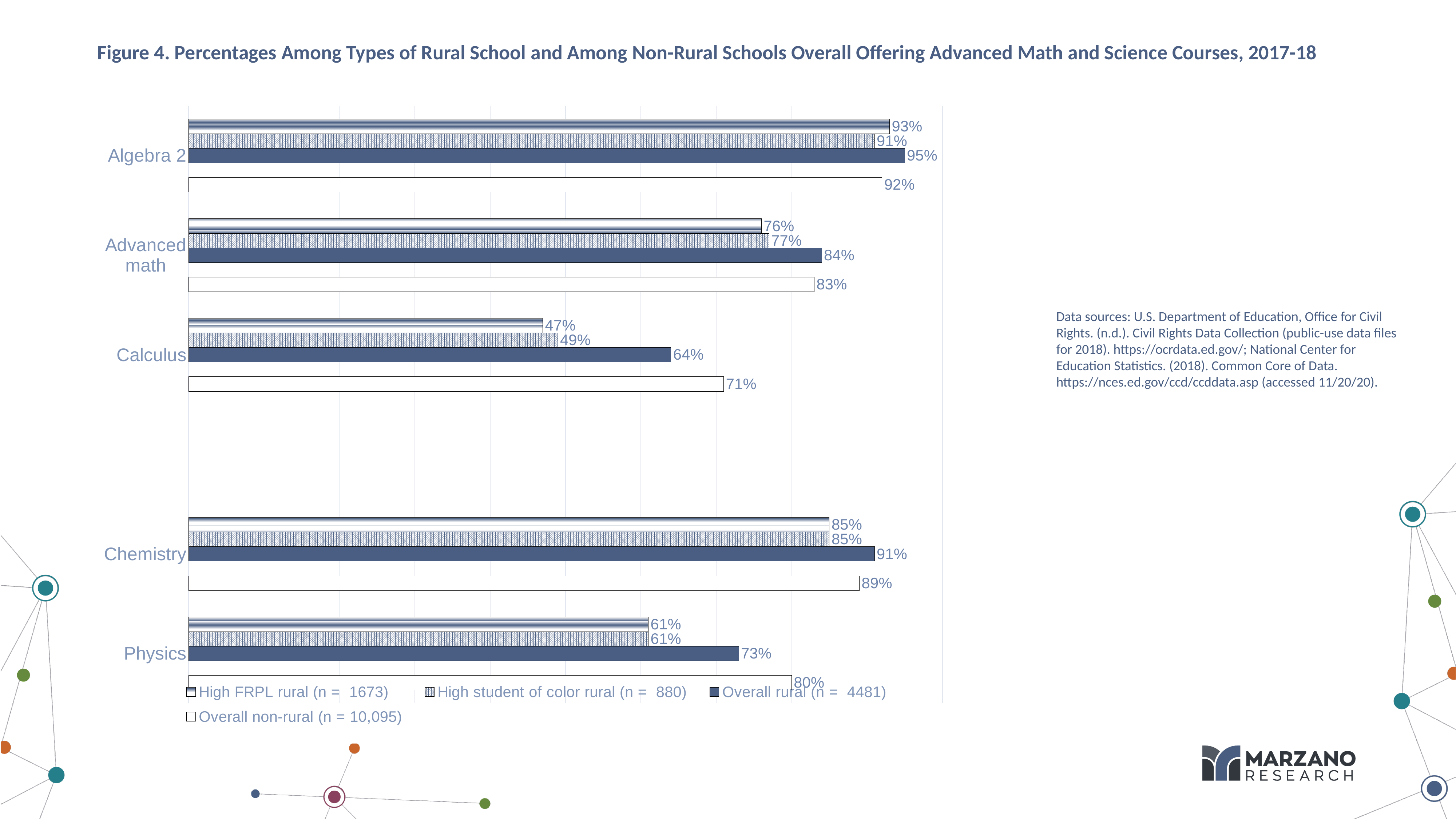

# Figure 4. Percentages Among Types of Rural School and Among Non-Rural Schools Overall Offering Advanced Math and Science Courses, 2017-18

### Chart

| Category | Overall non-rural (n = 10,095) |  | Overall rural (n =  4481) | High student of color rural (n =  880) | High FRPL rural (n =  1673) |
|---|---|---|---|---|---|
| Physics | 0.8 | None | 0.73 | 0.61 | 0.61 |
| Chemistry | 0.89 | None | 0.91 | 0.85 | 0.85 |
|  | None | None | None | None | None |
| Calculus | 0.71 | None | 0.64 | 0.49 | 0.47 |
| Advanced math | 0.83 | None | 0.84 | 0.77 | 0.76 |
| Algebra 2 | 0.92 | None | 0.95 | 0.91 | 0.93 |
Data sources: U.S. Department of Education, Office for Civil Rights. (n.d.). Civil Rights Data Collection (public-use data files for 2018). https://ocrdata.ed.gov/; National Center for Education Statistics. (2018). Common Core of Data. https://nces.ed.gov/ccd/ccddata.asp (accessed 11/20/20).